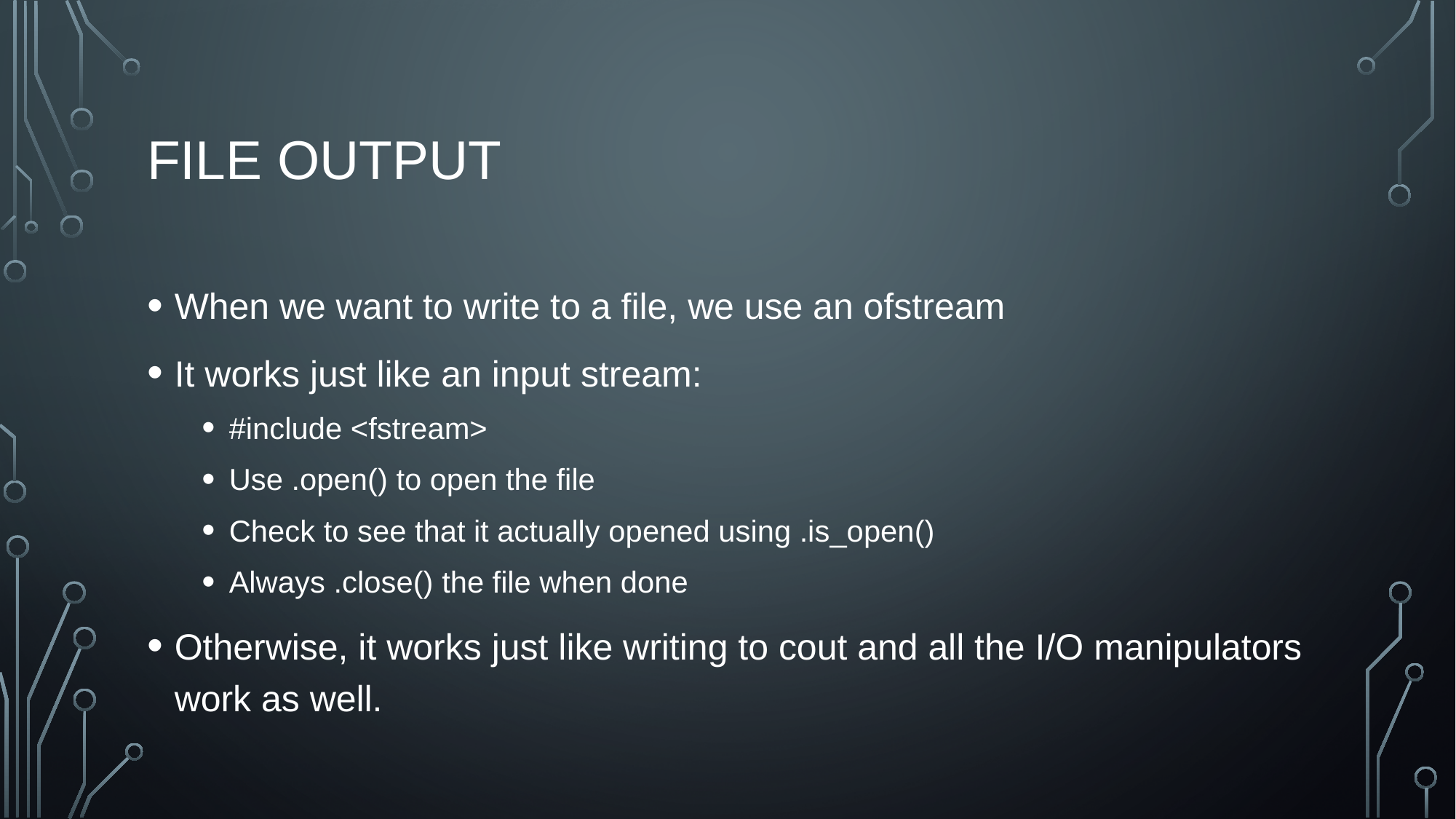

# File output
When we want to write to a file, we use an ofstream
It works just like an input stream:
#include <fstream>
Use .open() to open the file
Check to see that it actually opened using .is_open()
Always .close() the file when done
Otherwise, it works just like writing to cout and all the I/O manipulators work as well.